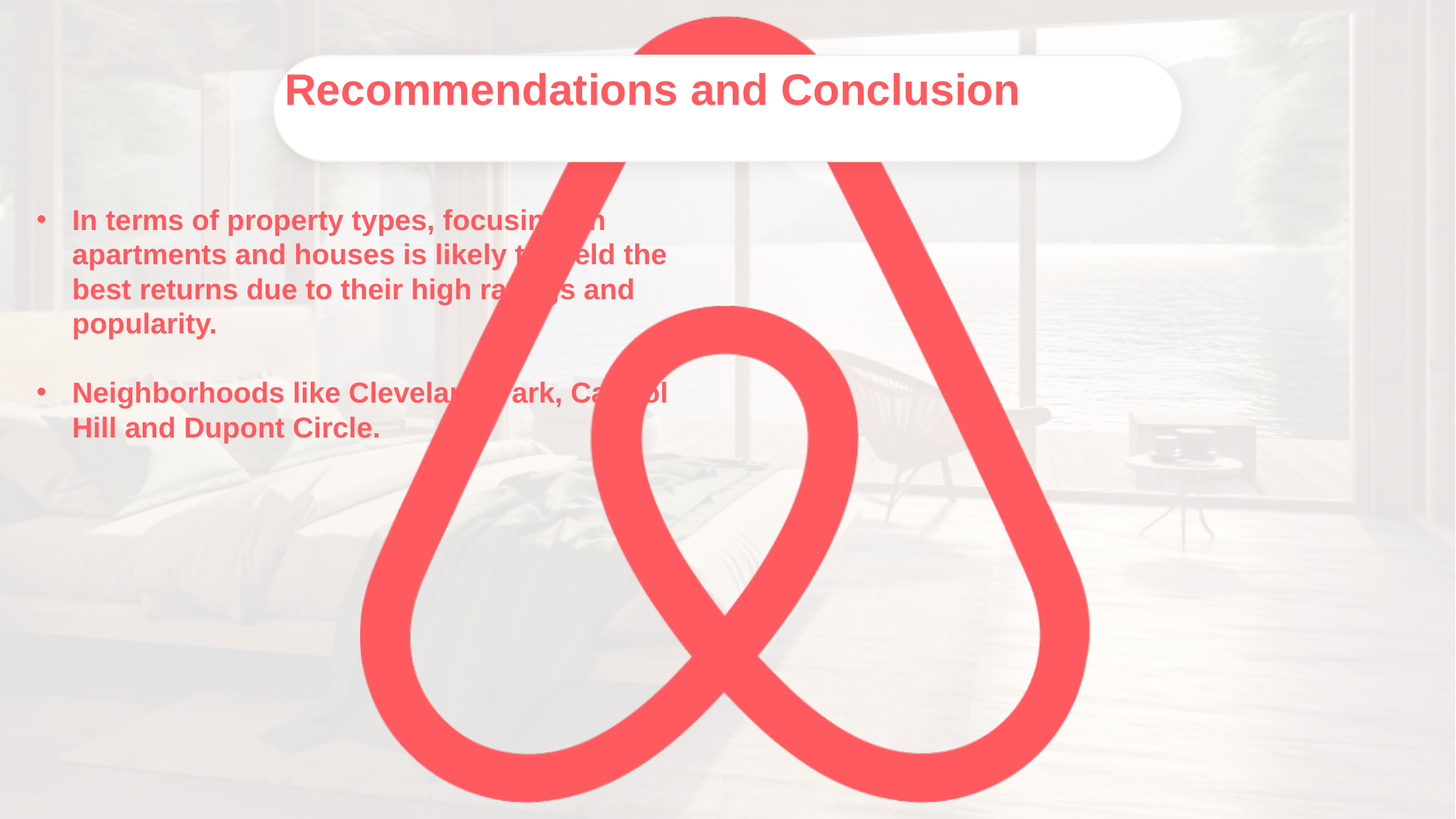

Recommendations and Conclusion

In terms of property types, focusing on apartments and houses is likely to yield the best returns due to their high ratings and popularity.

Neighborhoods like Cleveland Park, Capitol Hill and Dupont Circle.